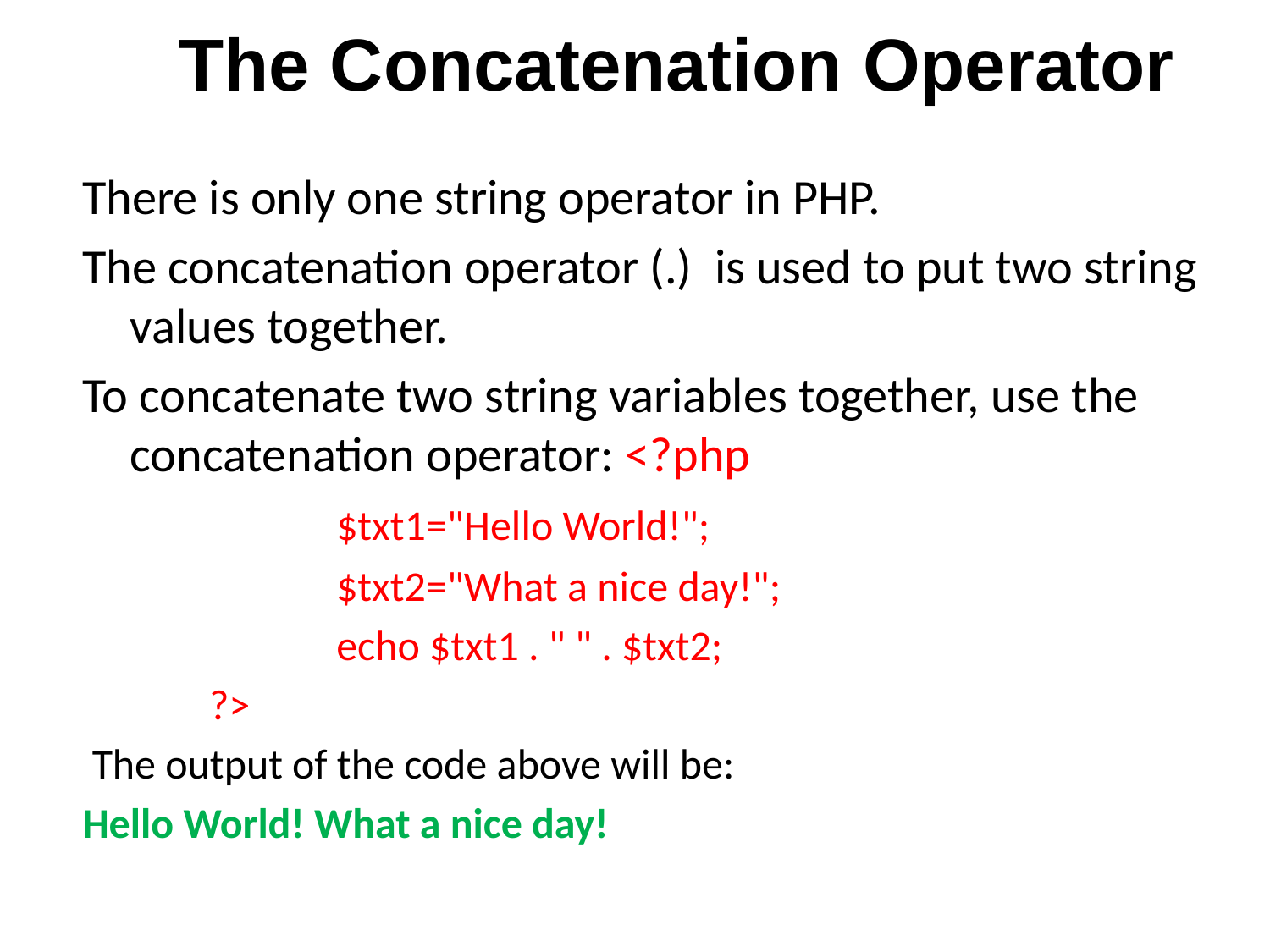

# The Concatenation Operator
There is only one string operator in PHP.
The concatenation operator (.)  is used to put two string values together.
To concatenate two string variables together, use the concatenation operator: <?php
		$txt1="Hello World!";
		$txt2="What a nice day!";
		echo $txt1 . " " . $txt2;
	?>
 The output of the code above will be:
Hello World! What a nice day!